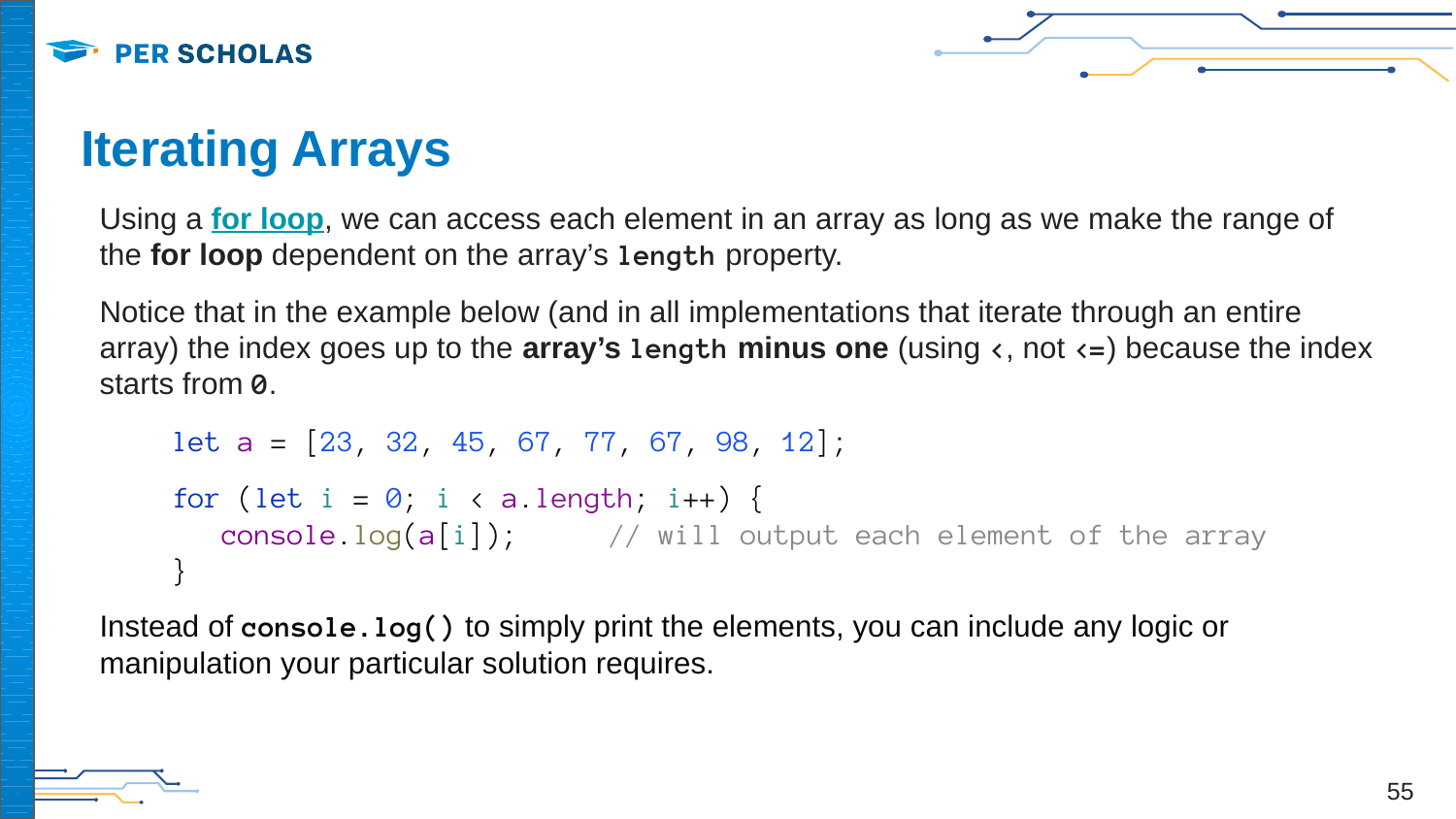

# Iterating Arrays
Using a for loop, we can access each element in an array as long as we make the range of the for loop dependent on the array’s length property.
Notice that in the example below (and in all implementations that iterate through an entire array) the index goes up to the array’s length minus one (using <, not <=) because the index starts from 0.
let a = [23, 32, 45, 67, 77, 67, 98, 12];
for (let i = 0; i < a.length; i++) {
   console.log(a[i]);	// will output each element of the array
}
Instead of console.log() to simply print the elements, you can include any logic or manipulation your particular solution requires.
55